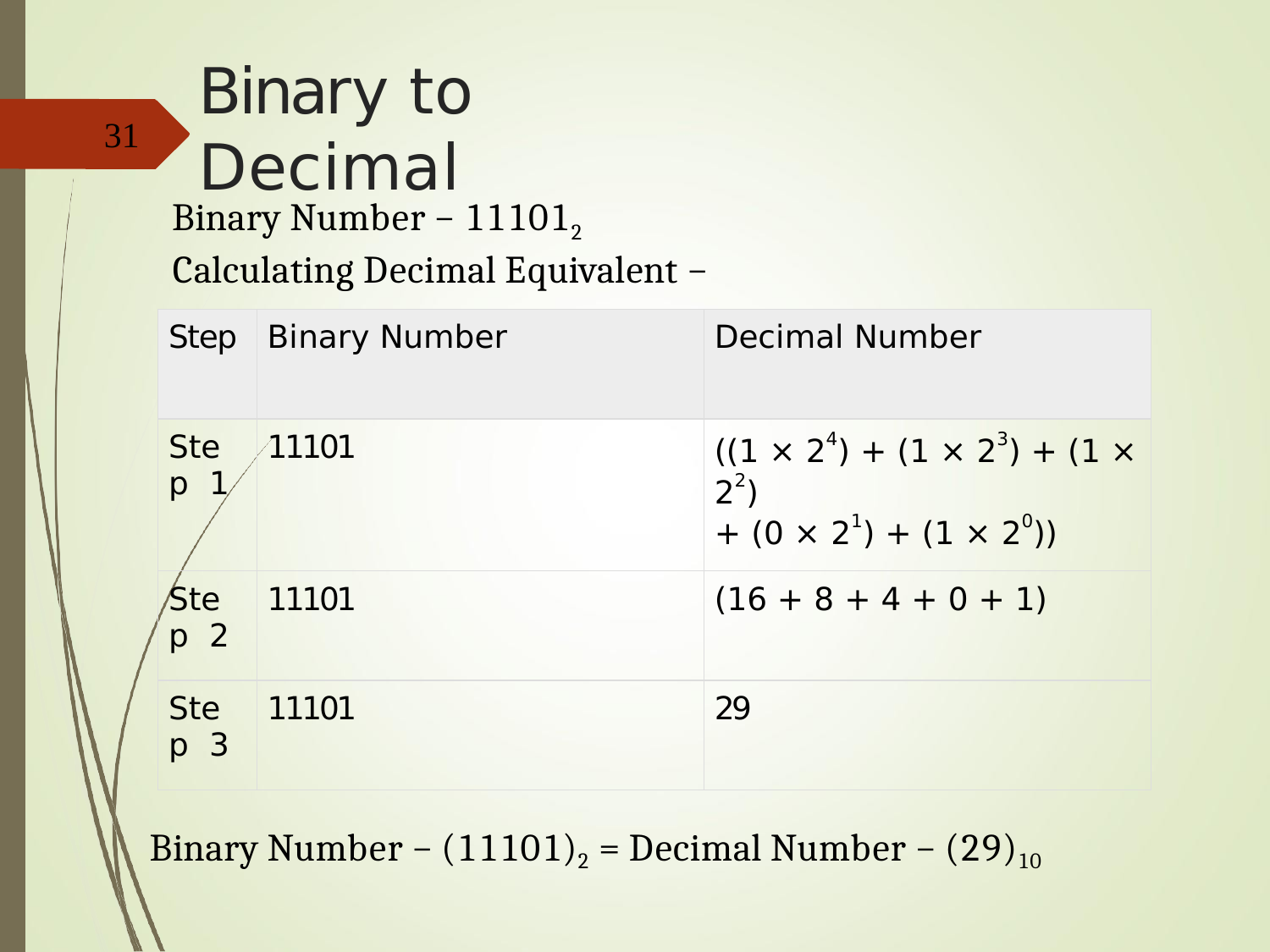

# Binary to Decimal
31
Binary Number − 111012  Calculating Decimal Equivalent −
| Step | Binary Number | Decimal Number |
| --- | --- | --- |
| Step 1 | 11101 | ((1 × 24) + (1 × 23) + (1 × 22) + (0 × 21) + (1 × 20)) |
| Step 2 | 11101 | (16 + 8 + 4 + 0 + 1) |
| Step 3 | 11101 | 29 |
Binary Number − (11101)2 = Decimal Number − (29)10